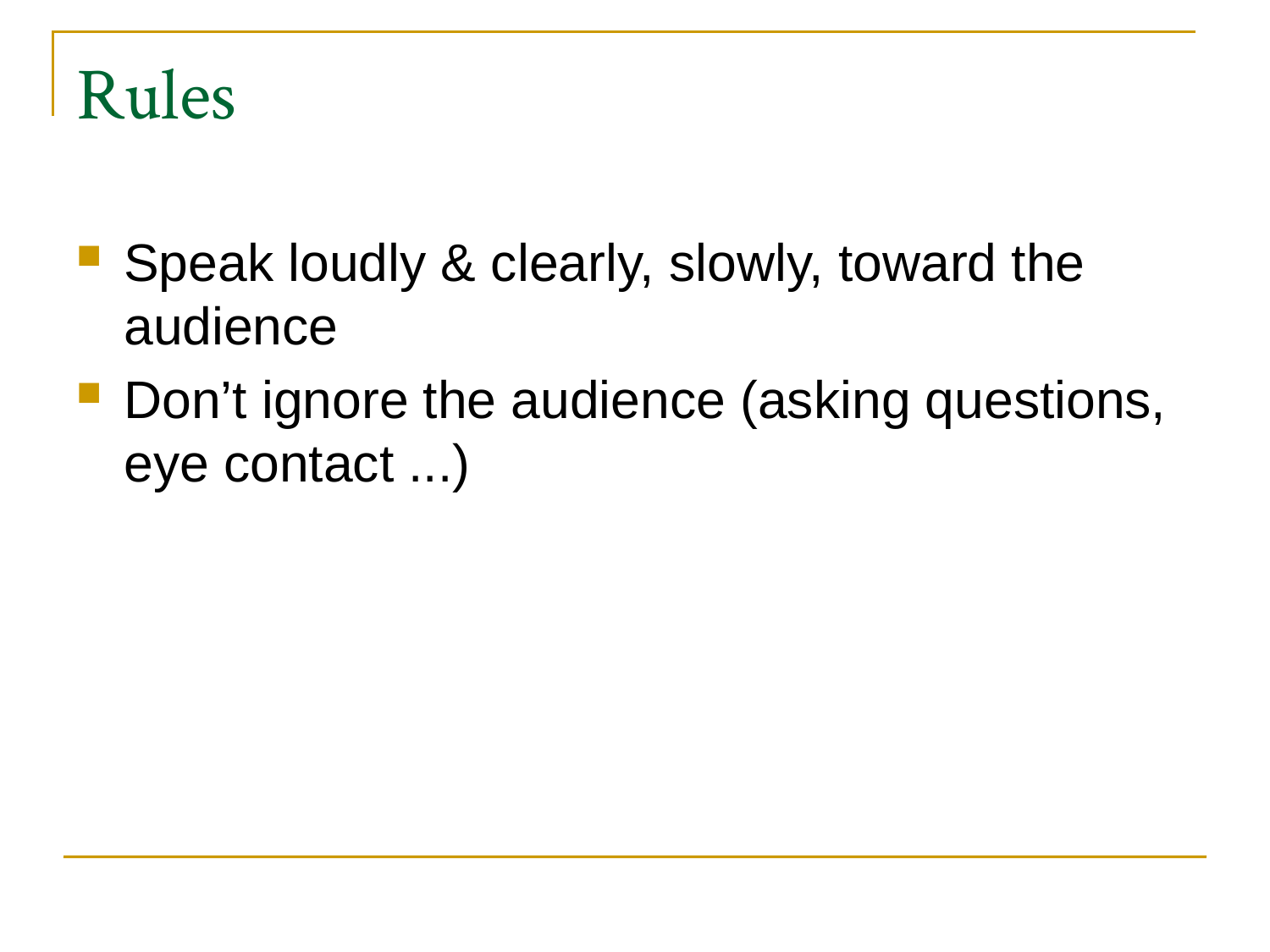

# Rules
Speak loudly & clearly, slowly, toward the audience
Don’t ignore the audience (asking questions, eye contact ...)